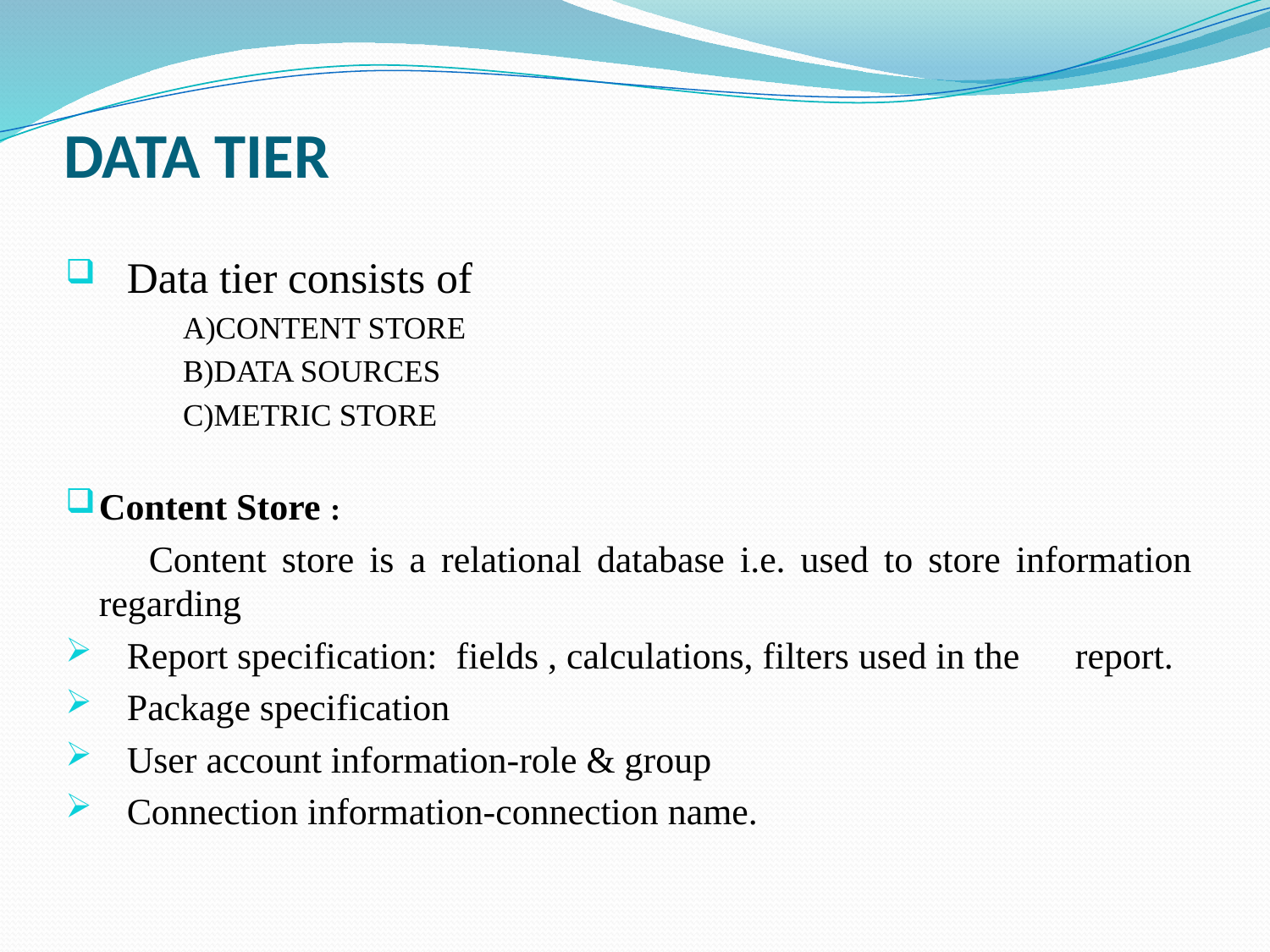

# DATA TIER
   Data tier consists of
               A)CONTENT STORE
               B)DATA SOURCES
               C)METRIC STORE

Content Store :
      Content store is a relational database i.e. used to store information regarding
   Report specification:  fields , calculations, filters used in the      report.
   Package specification
   User account information-role & group
   Connection information-connection name.